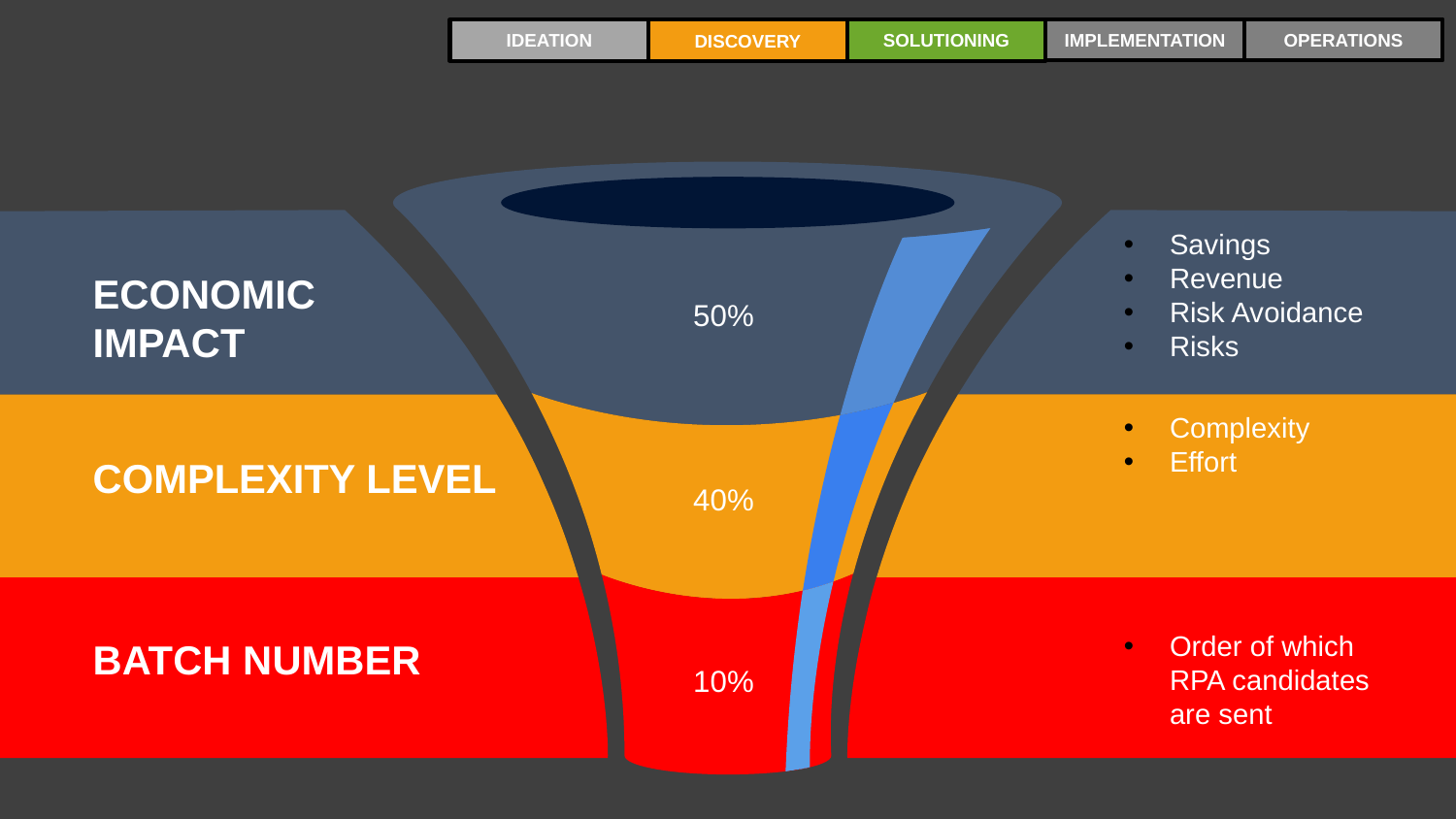

IMPLEMENTATION
OPERATIONS
IDEATION
SOLUTIONING
DISCOVERY
# Horizontal Level Flat Funnels for PowerPoint

Savings
Revenue
Risk Avoidance
Risks
ECONOMIC IMPACT
50%

Complexity
Effort
COMPLEXITY LEVEL
40%

Order of which RPA candidates are sent
BATCH NUMBER
10%